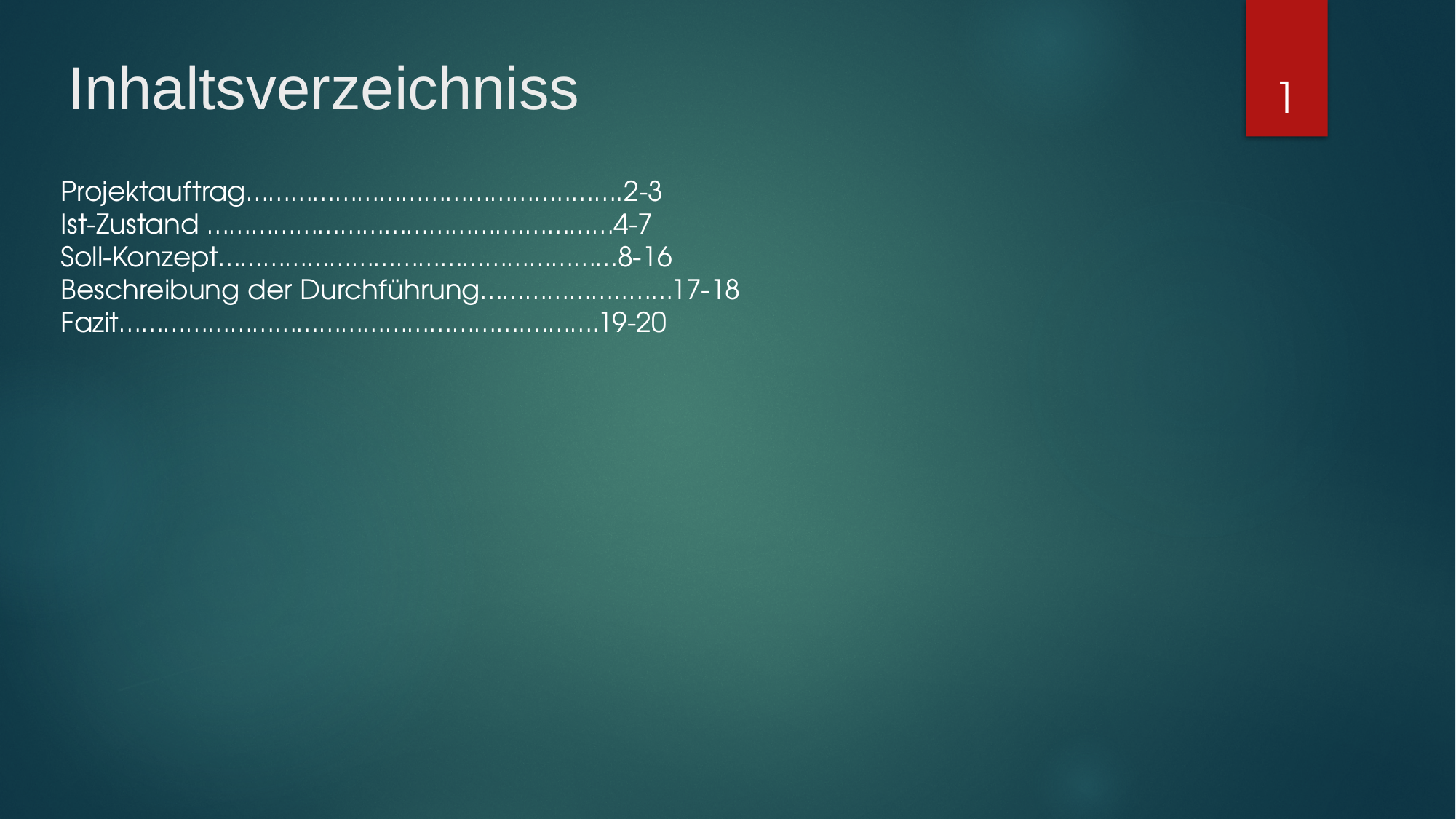

1
# Inhaltsverzeichniss
Projektauftrag……………………………………..…….2-3
Ist-Zustand …………………………………….…………4-7
Soll-Konzept………………………………………………8-16
Beschreibung der Durchführung………………..…...17-18
Fazit……………………………………………….……….19-20